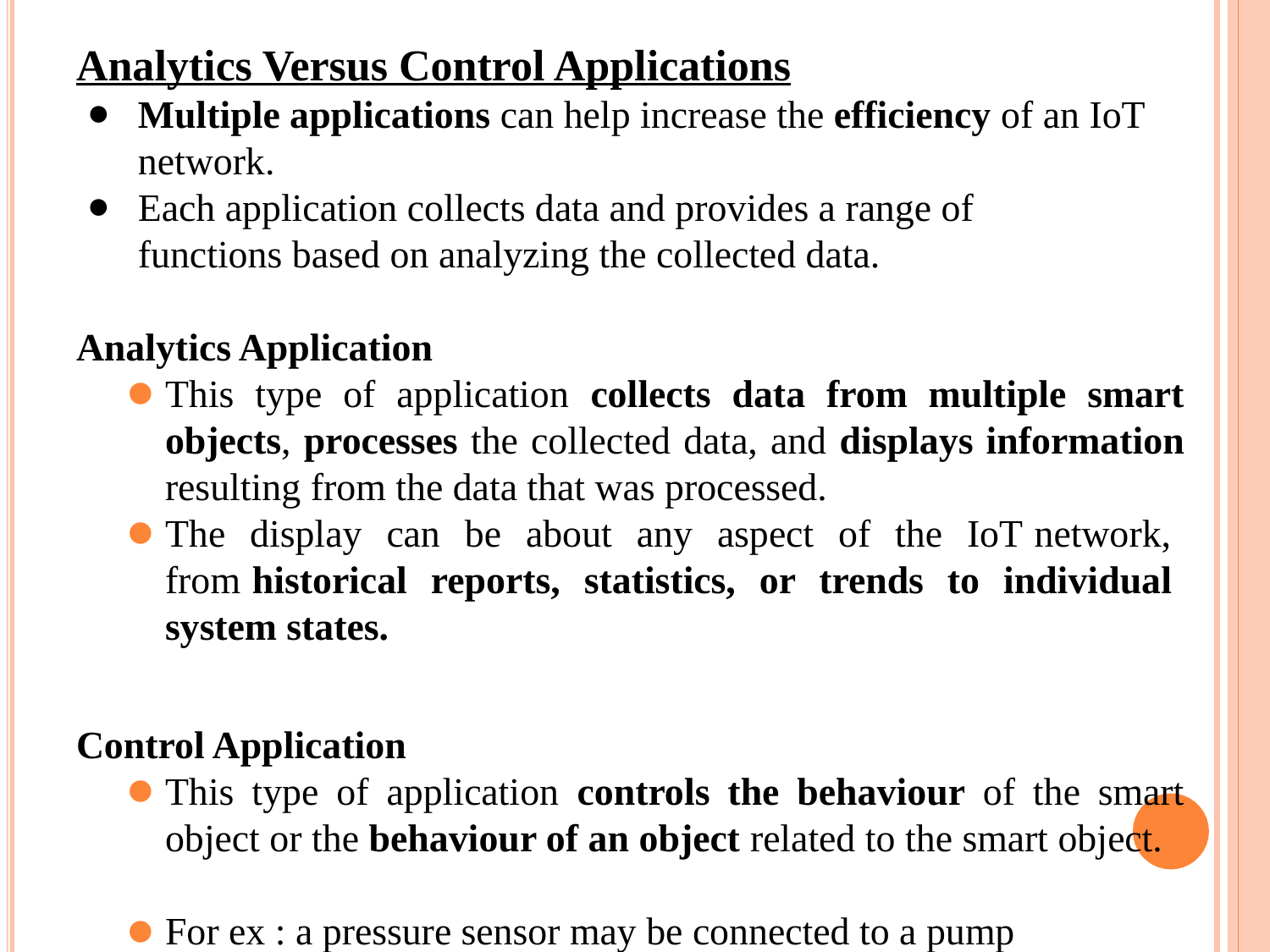

Analytics Versus Control Applications
Multiple applications can help increase the efficiency of an IoT network.
Each application collects data and provides a range of  functions based on analyzing the collected data.

Analytics Application
This type of application collects data from multiple smart objects, processes the collected data, and displays information resulting from the data that was processed.
The  display  can  be  about  any  aspect  of  the  IoT network,  from historical  reports,  statistics,  or  trends  to  individual  system states.

Control Application
This type of application controls the behaviour of the smart object or the behaviour of an object related to the smart object.

For ex : a pressure sensor may be connected to a pump